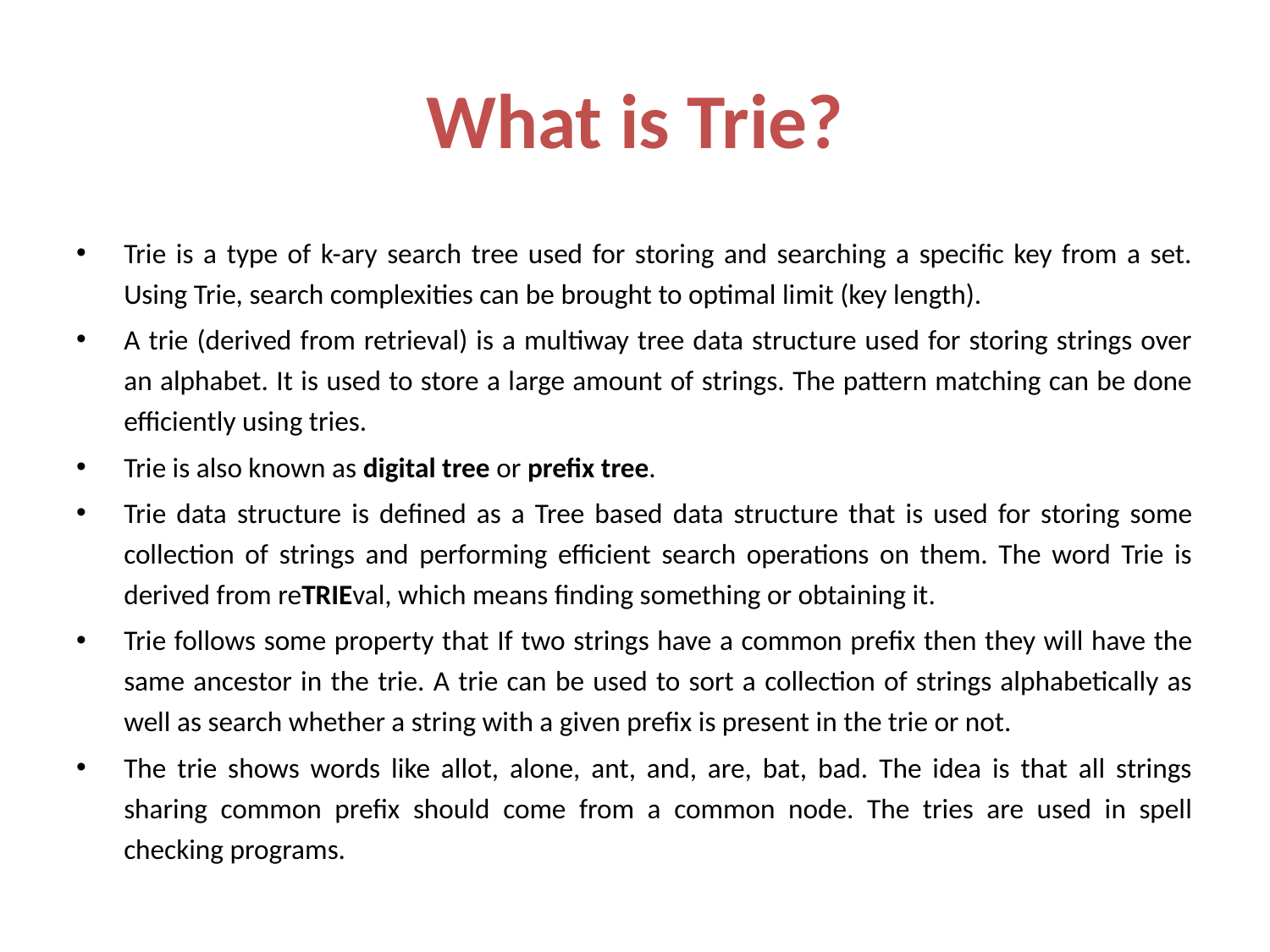

# What is Trie?
Trie is a type of k-ary search tree used for storing and searching a specific key from a set. Using Trie, search complexities can be brought to optimal limit (key length).
A trie (derived from retrieval) is a multiway tree data structure used for storing strings over an alphabet. It is used to store a large amount of strings. The pattern matching can be done efficiently using tries.
Trie is also known as digital tree or prefix tree.
Trie data structure is defined as a Tree based data structure that is used for storing some collection of strings and performing efficient search operations on them. The word Trie is derived from reTRIEval, which means finding something or obtaining it.
Trie follows some property that If two strings have a common prefix then they will have the same ancestor in the trie. A trie can be used to sort a collection of strings alphabetically as well as search whether a string with a given prefix is present in the trie or not.
The trie shows words like allot, alone, ant, and, are, bat, bad. The idea is that all strings sharing common prefix should come from a common node. The tries are used in spell checking programs.